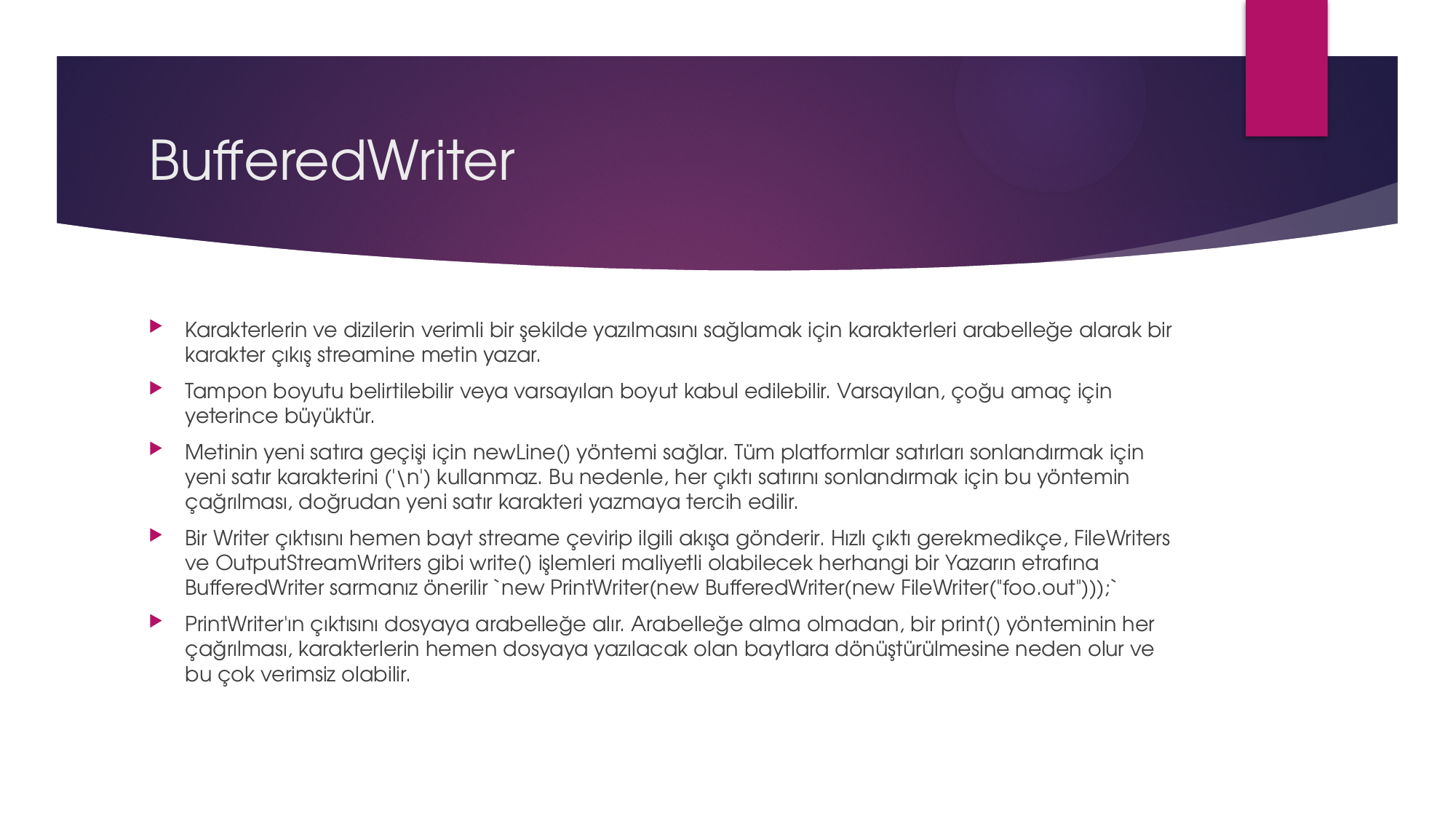

# BufferedWriter
Karakterlerin ve dizilerin verimli bir şekilde yazılmasını sağlamak için karakterleri arabelleğe alarak bir karakter çıkış streamine metin yazar.
Tampon boyutu belirtilebilir veya varsayılan boyut kabul edilebilir. Varsayılan, çoğu amaç için yeterince büyüktür.
Metinin yeni satıra geçişi için newLine() yöntemi sağlar. Tüm platformlar satırları sonlandırmak için yeni satır karakterini ('\n') kullanmaz. Bu nedenle, her çıktı satırını sonlandırmak için bu yöntemin çağrılması, doğrudan yeni satır karakteri yazmaya tercih edilir.
Bir Writer çıktısını hemen bayt streame çevirip ilgili akışa gönderir. Hızlı çıktı gerekmedikçe, FileWriters ve OutputStreamWriters gibi write() işlemleri maliyetli olabilecek herhangi bir Yazarın etrafına BufferedWriter sarmanız önerilir `new PrintWriter(new BufferedWriter(new FileWriter("foo.out")));`
PrintWriter'ın çıktısını dosyaya arabelleğe alır. Arabelleğe alma olmadan, bir print() yönteminin her çağrılması, karakterlerin hemen dosyaya yazılacak olan baytlara dönüştürülmesine neden olur ve bu çok verimsiz olabilir.